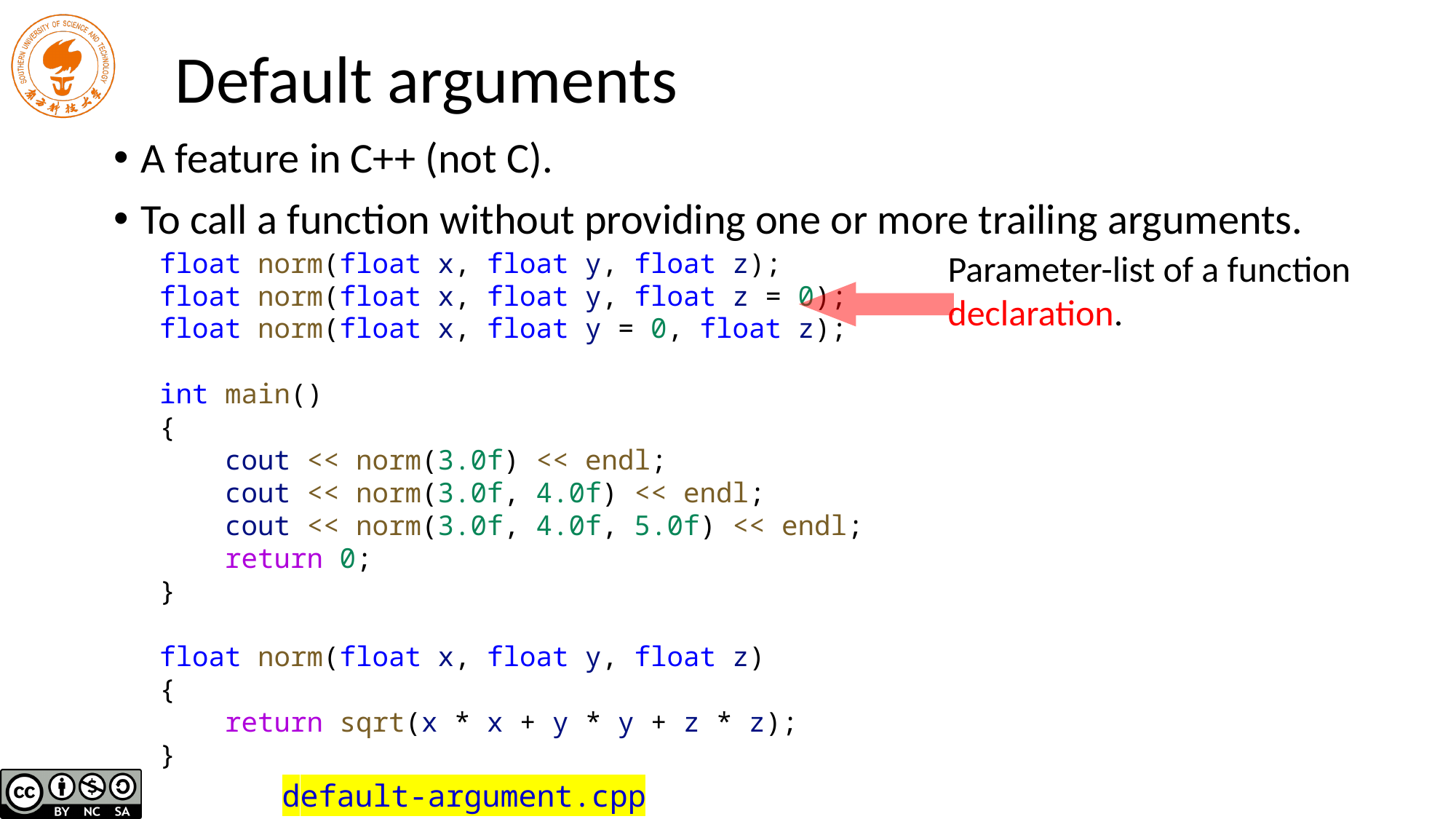

# Default arguments
A feature in C++ (not C).
To call a function without providing one or more trailing arguments.
float norm(float x, float y, float z);
float norm(float x, float y, float z = 0);
float norm(float x, float y = 0, float z);
int main()
{
    cout << norm(3.0f) << endl;
    cout << norm(3.0f, 4.0f) << endl;
    cout << norm(3.0f, 4.0f, 5.0f) << endl;
    return 0;
}
float norm(float x, float y, float z)
{
    return sqrt(x * x + y * y + z * z);
}
Parameter-list of a function declaration.

default-argument.cpp